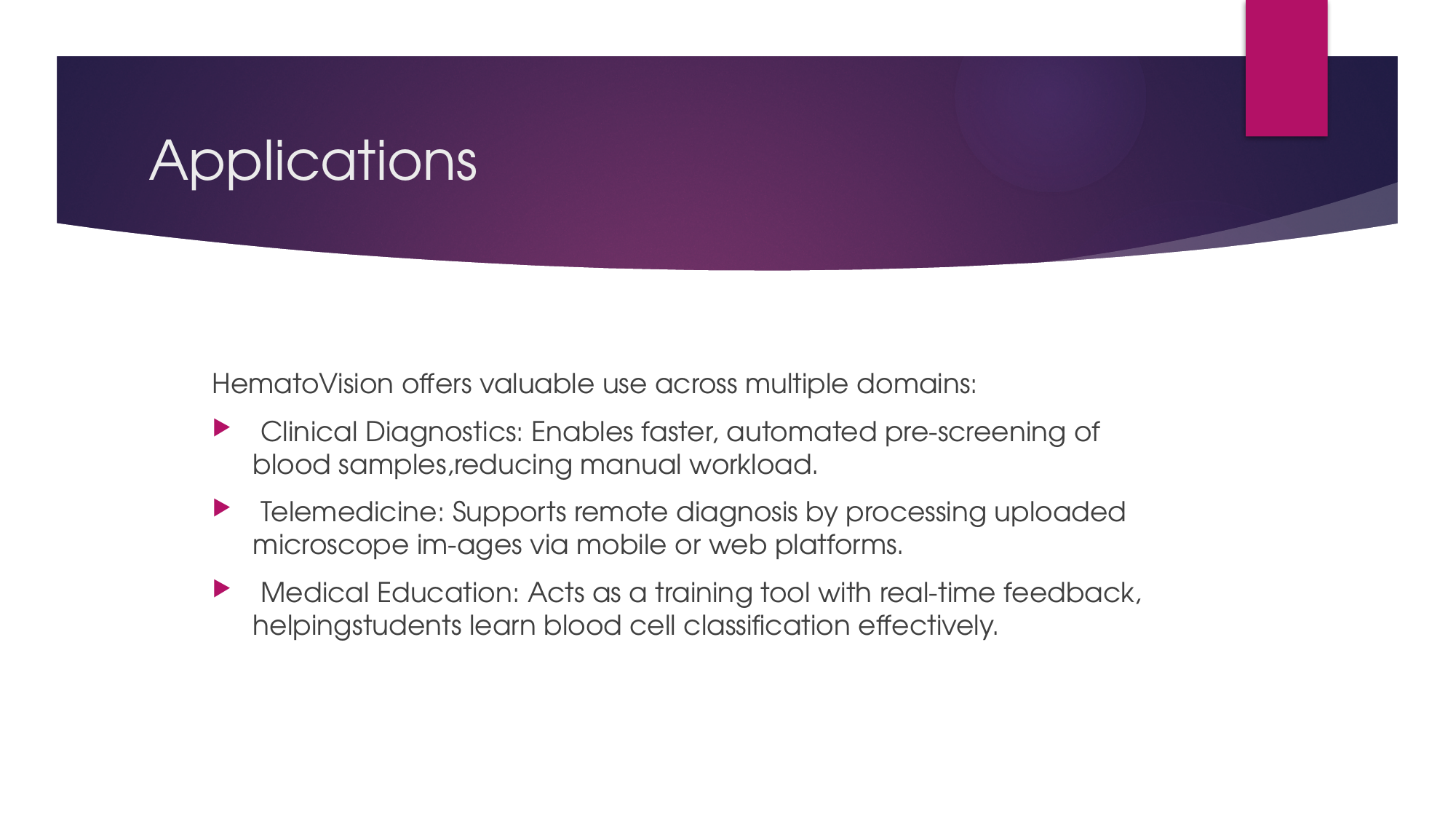

# Applications
HematoVision offers valuable use across multiple domains:
 Clinical Diagnostics: Enables faster, automated pre-screening of blood samples,reducing manual workload.
 Telemedicine: Supports remote diagnosis by processing uploaded microscope im-ages via mobile or web platforms.
 Medical Education: Acts as a training tool with real-time feedback, helpingstudents learn blood cell classification effectively.